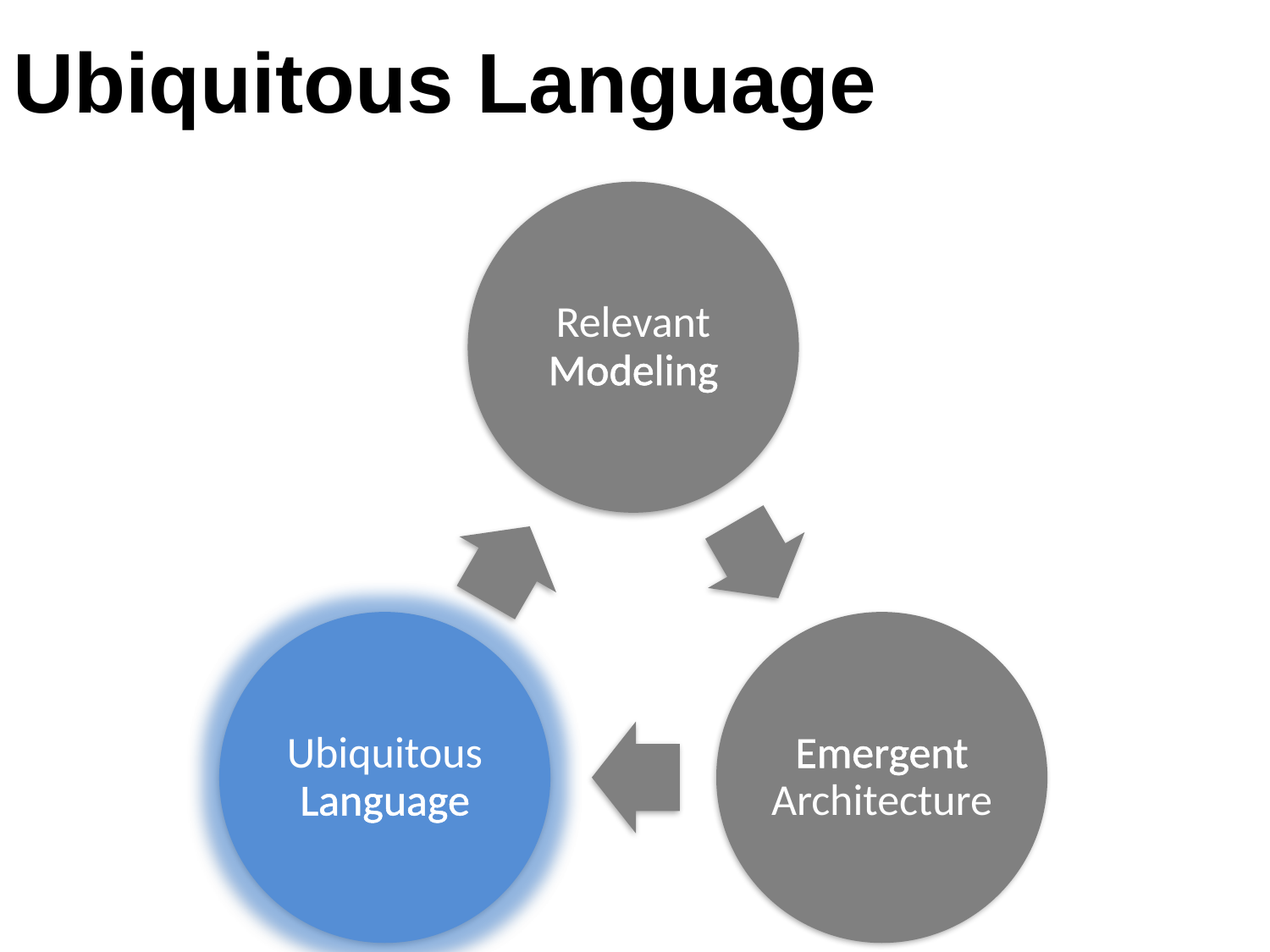

# Ubiquitous Language
Relevant Modeling

Emergent Architecture

Ubiquitous Language